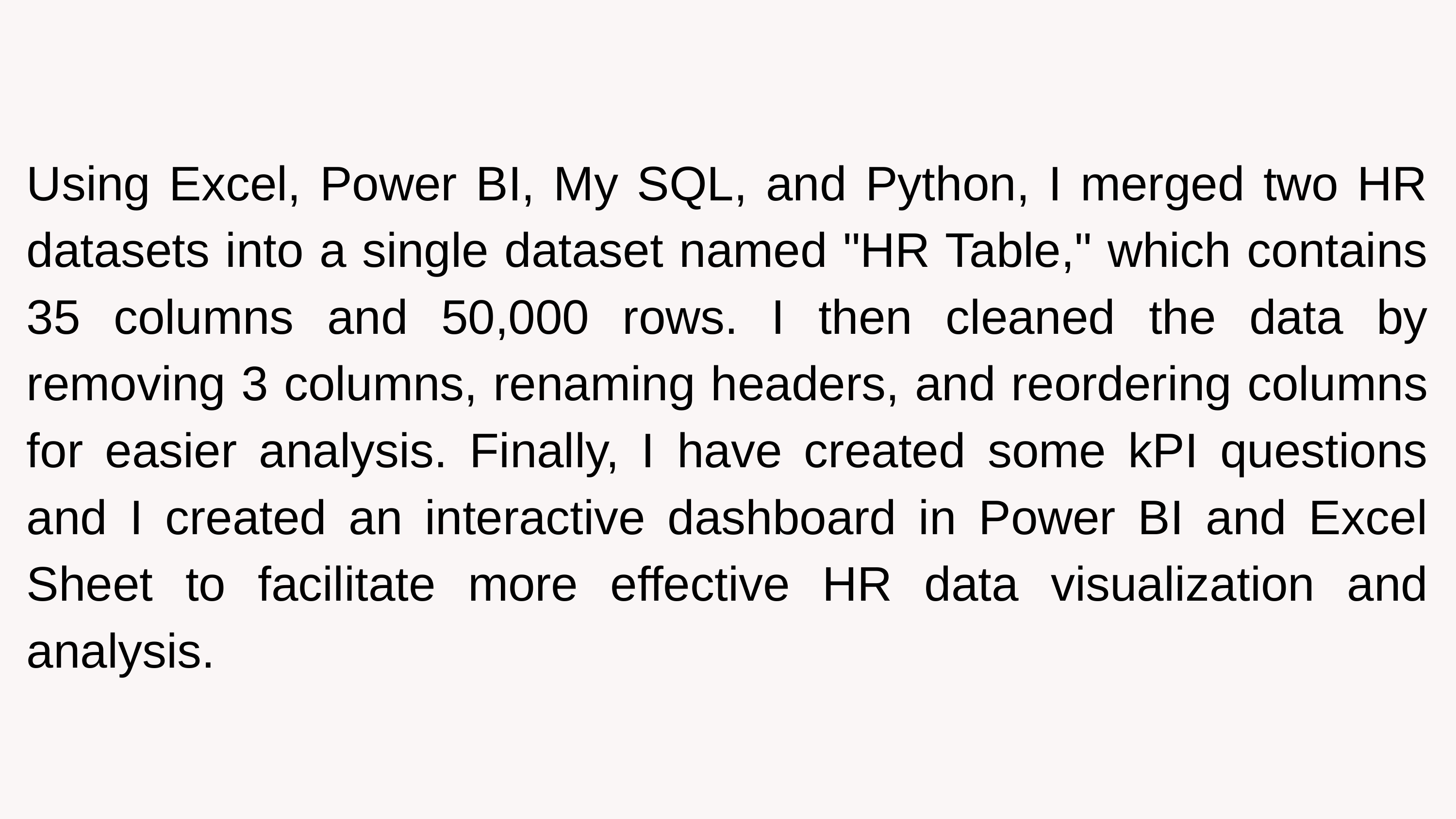

Using Excel, Power BI, My SQL, and Python, I merged two HR datasets into a single dataset named "HR Table," which contains 35 columns and 50,000 rows. I then cleaned the data by removing 3 columns, renaming headers, and reordering columns for easier analysis. Finally, I have created some kPI questions and I created an interactive dashboard in Power BI and Excel Sheet to facilitate more effective HR data visualization and analysis.